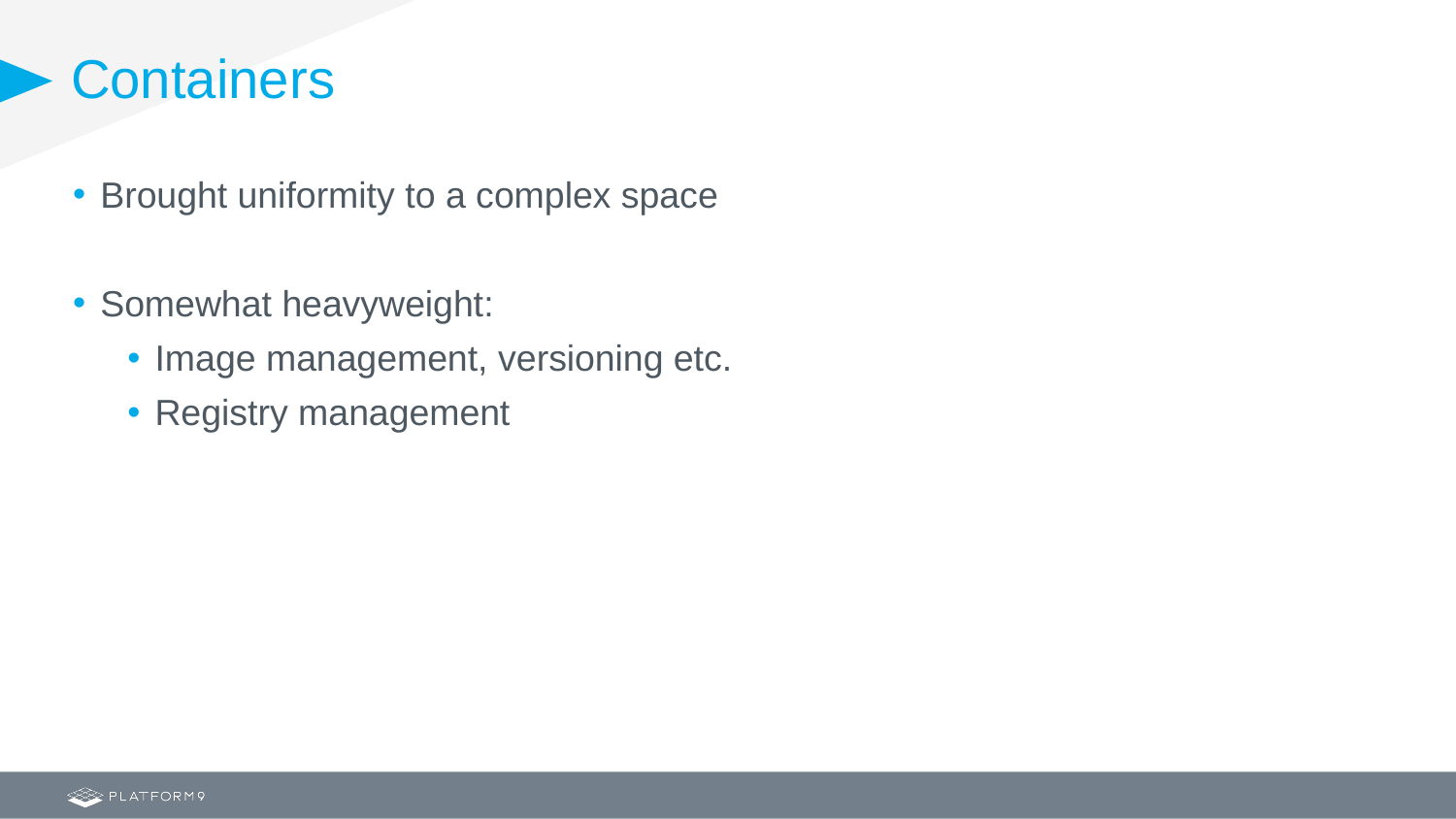

# Containers
Brought uniformity to a complex space

Somewhat heavyweight:
Image management, versioning etc.
Registry management